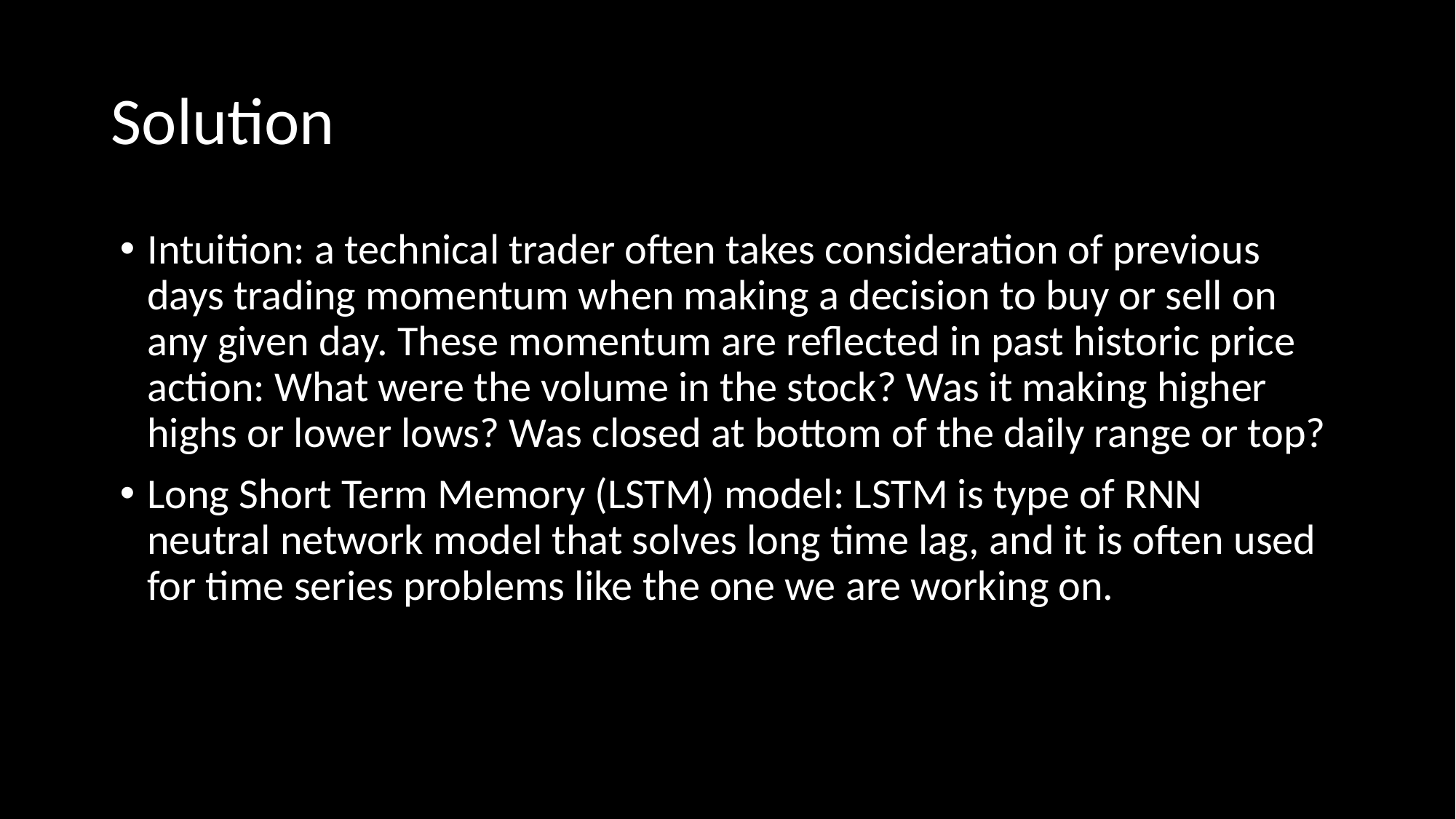

# Solution
Intuition: a technical trader often takes consideration of previous days trading momentum when making a decision to buy or sell on any given day. These momentum are reflected in past historic price action: What were the volume in the stock? Was it making higher highs or lower lows? Was closed at bottom of the daily range or top?
Long Short Term Memory (LSTM) model: LSTM is type of RNN neutral network model that solves long time lag, and it is often used for time series problems like the one we are working on.